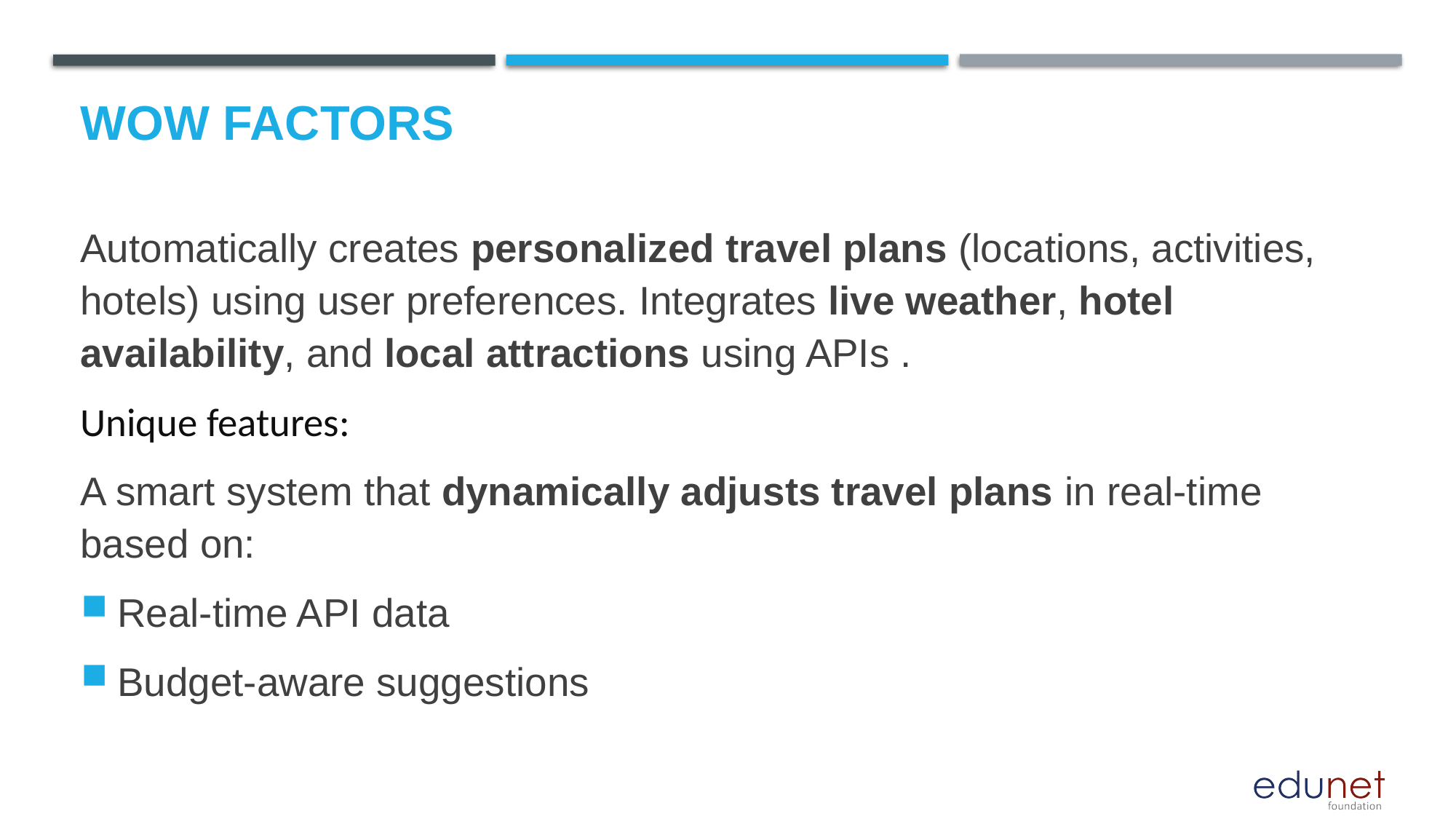

# Wow factors
Automatically creates personalized travel plans (locations, activities, hotels) using user preferences. Integrates live weather, hotel availability, and local attractions using APIs .
Unique features:
A smart system that dynamically adjusts travel plans in real-time based on:
Real-time API data
Budget-aware suggestions